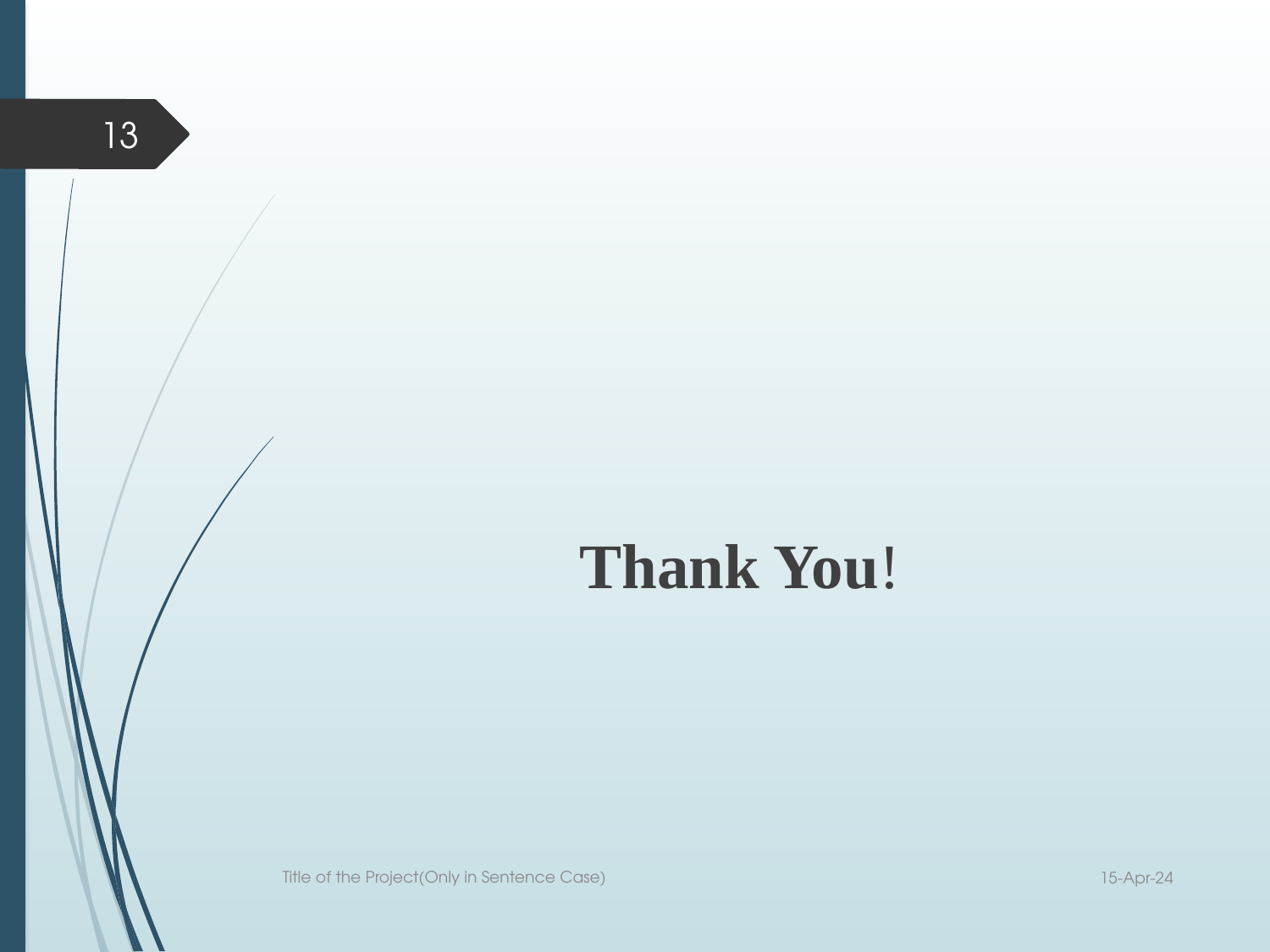

13

  Thank You!
15-Apr-24
Title of the Project(Only in Sentence Case)